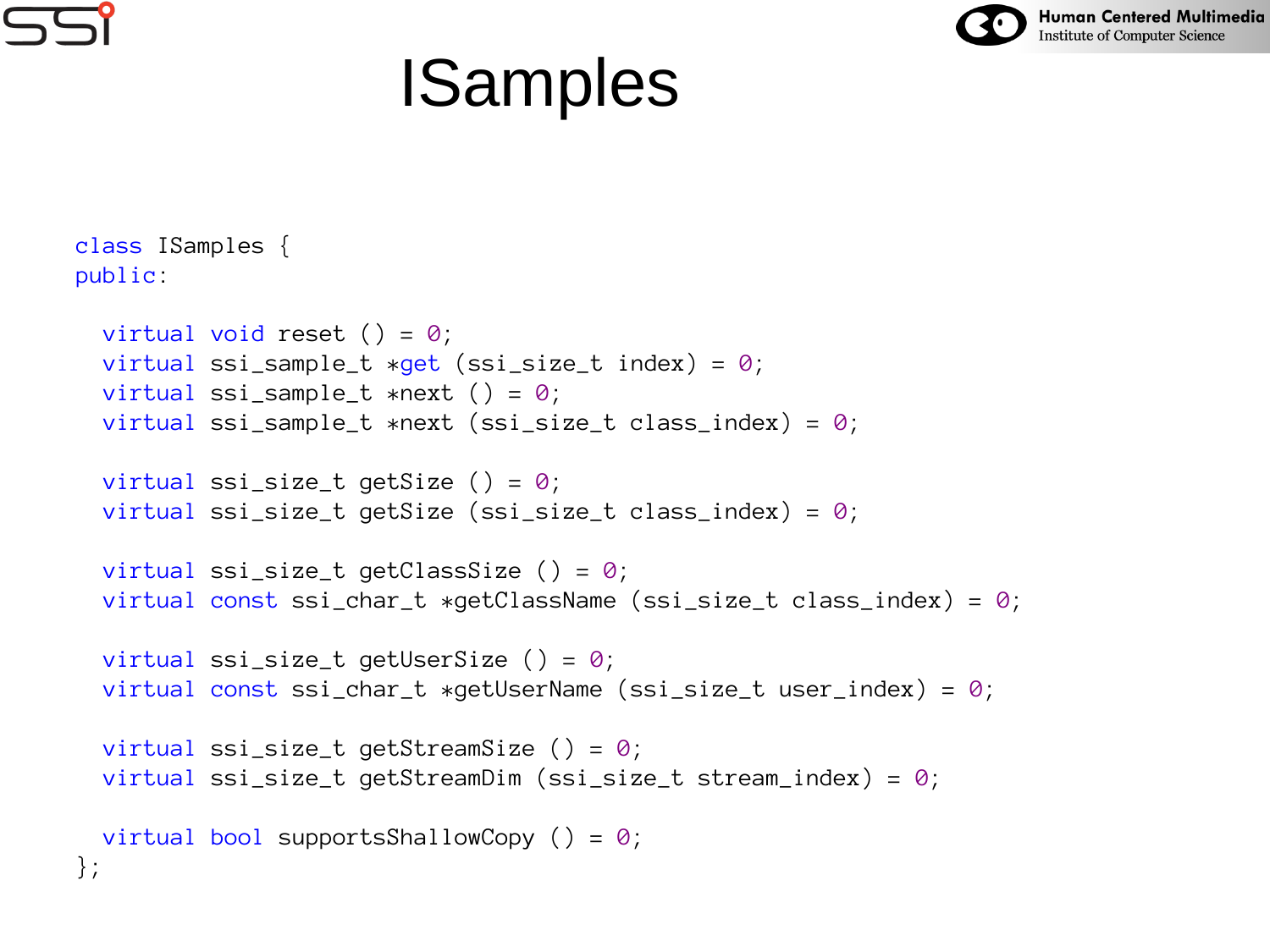

# ISamples
class ISamples {
public:
  virtual void reset () = 0;
  virtual ssi_sample_t *get (ssi_size_t index) = 0;
  virtual ssi_sample_t *next () = 0;
  virtual ssi_sample_t *next (ssi_size_t class_index) = 0;
  virtual ssi_size_t getSize () = 0;
  virtual ssi_size_t getSize (ssi_size_t class_index) = 0;
  virtual ssi_size_t getClassSize () = 0;
  virtual const ssi_char_t *getClassName (ssi_size_t class_index) = 0;
    
  virtual ssi_size_t getUserSize () = 0;
  virtual const ssi_char_t *getUserName (ssi_size_t user_index) = 0;
  virtual ssi_size_t getStreamSize () = 0;
  virtual ssi_size_t getStreamDim (ssi_size_t stream_index) = 0;
  virtual bool supportsShallowCopy () = 0;
};